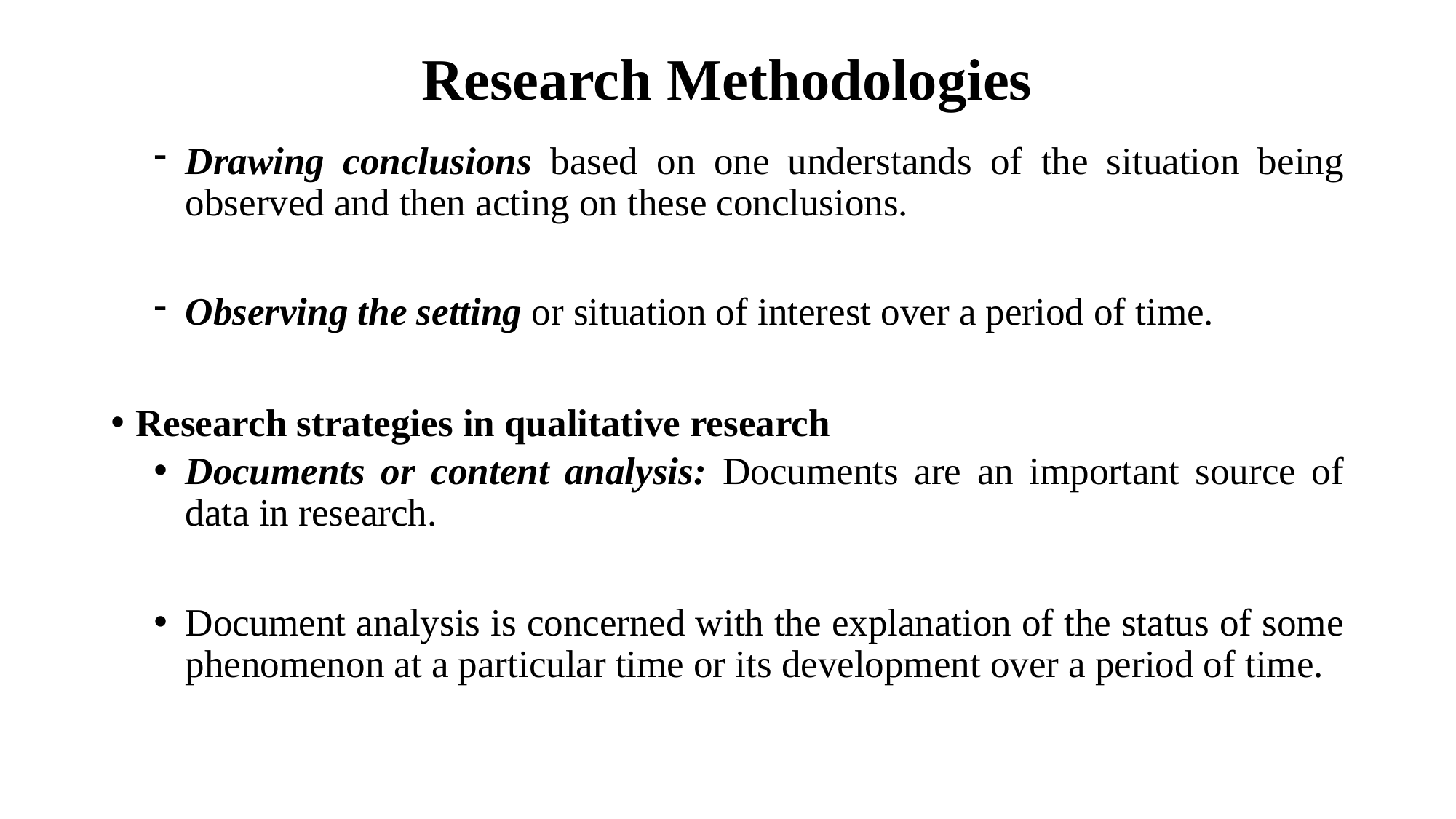

# Research Methodologies
Drawing conclusions based on one understands of the situation being observed and then acting on these conclusions.

Observing the setting or situation of interest over a period of time.

Research strategies in qualitative research
Documents or content analysis: Documents are an important source of data in research.

Document analysis is concerned with the explanation of the status of some phenomenon at a particular time or its development over a period of time.